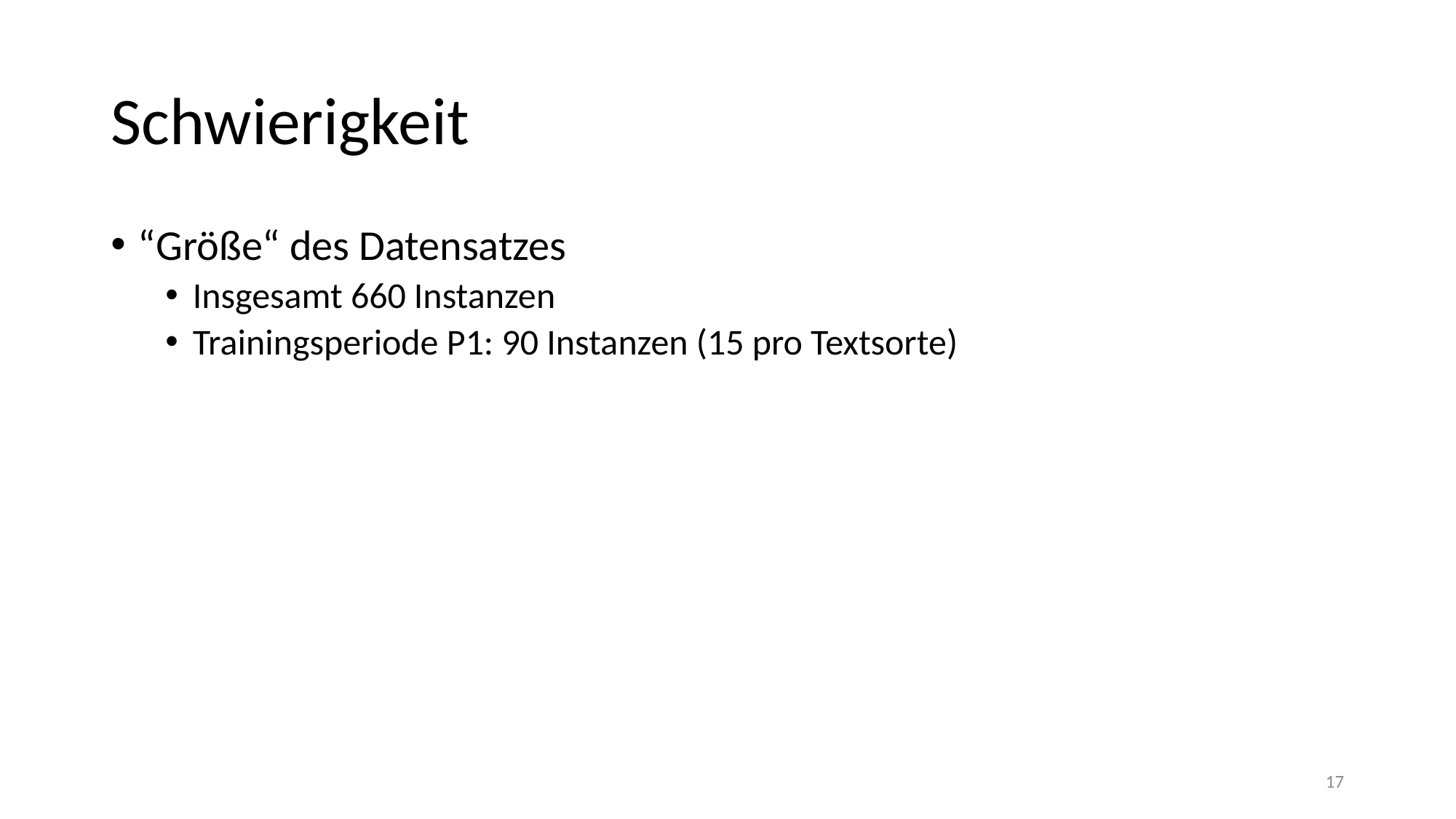

# Schwierigkeit
“Größe“ des Datensatzes
Insgesamt 660 Instanzen
Trainingsperiode P1: 90 Instanzen (15 pro Textsorte)

17